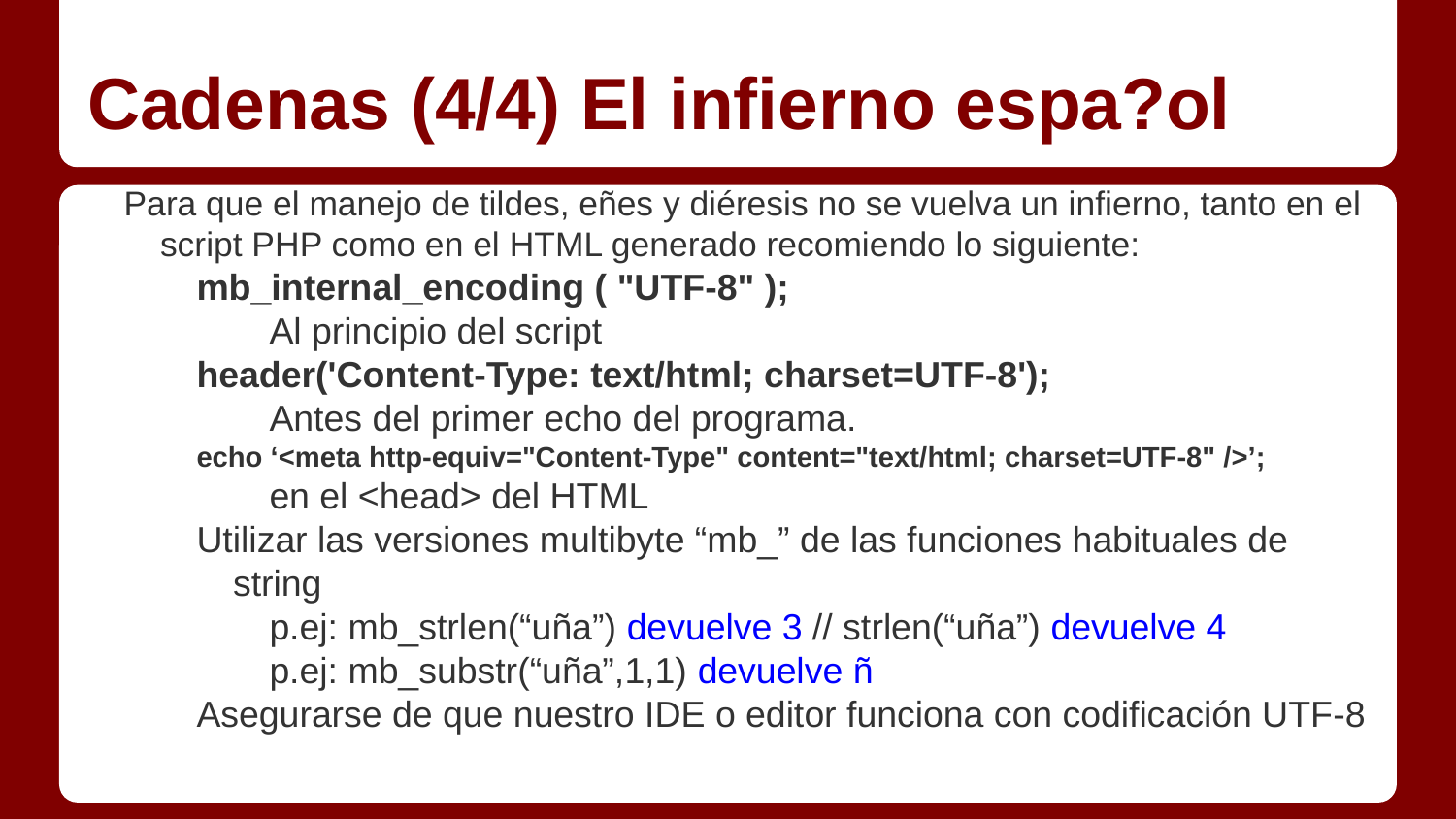

# Cadenas (4/4) El infierno espa?ol
Para que el manejo de tildes, eñes y diéresis no se vuelva un infierno, tanto en el script PHP como en el HTML generado recomiendo lo siguiente:
mb_internal_encoding ( "UTF-8" );
Al principio del script
header('Content-Type: text/html; charset=UTF-8');
Antes del primer echo del programa.
echo ‘<meta http-equiv="Content-Type" content="text/html; charset=UTF-8" />’;
en el <head> del HTML
Utilizar las versiones multibyte “mb_” de las funciones habituales de string
p.ej: mb_strlen(“uña”) devuelve 3 // strlen(“uña”) devuelve 4
p.ej: mb_substr(“uña”,1,1) devuelve ñ
Asegurarse de que nuestro IDE o editor funciona con codificación UTF-8